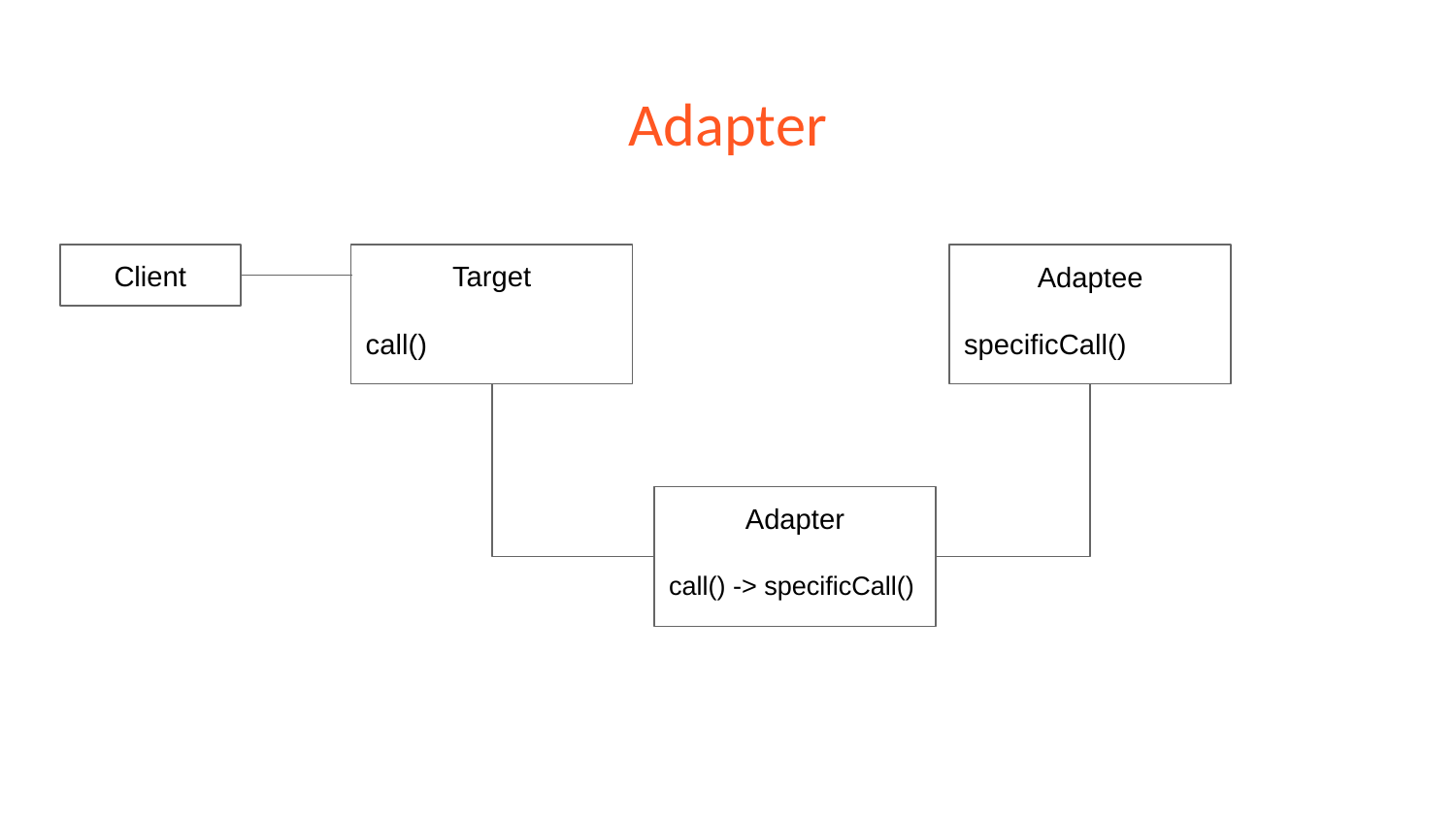

# Adapter
Client
Adaptee

specificCall()
Target

call()
Adapter

call() -> specificCall()